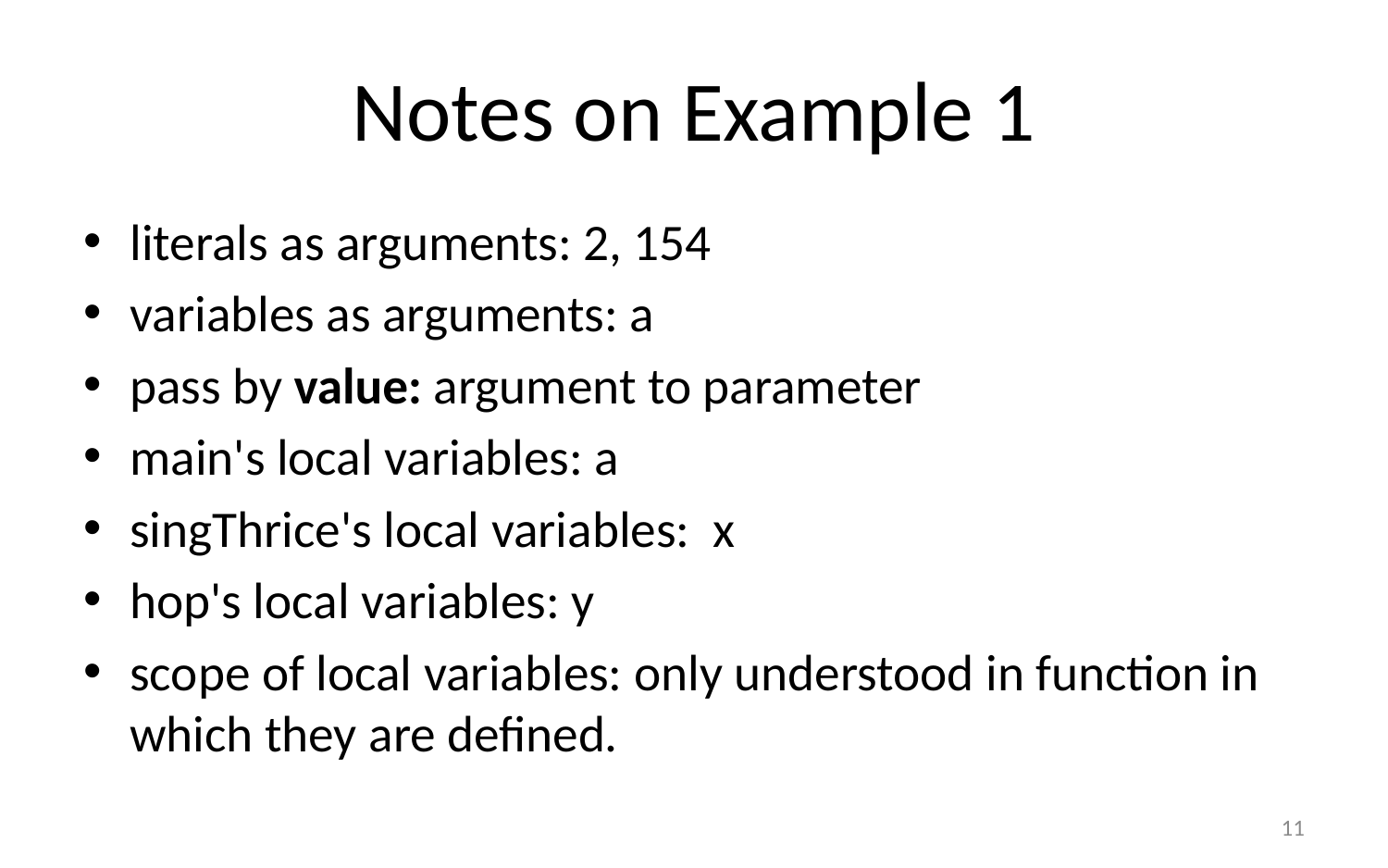

# Notes on Example 1
literals as arguments: 2, 154
variables as arguments: a
pass by value: argument to parameter
main's local variables: a
singThrice's local variables:  x
hop's local variables: y
scope of local variables: only understood in function in which they are defined.
11